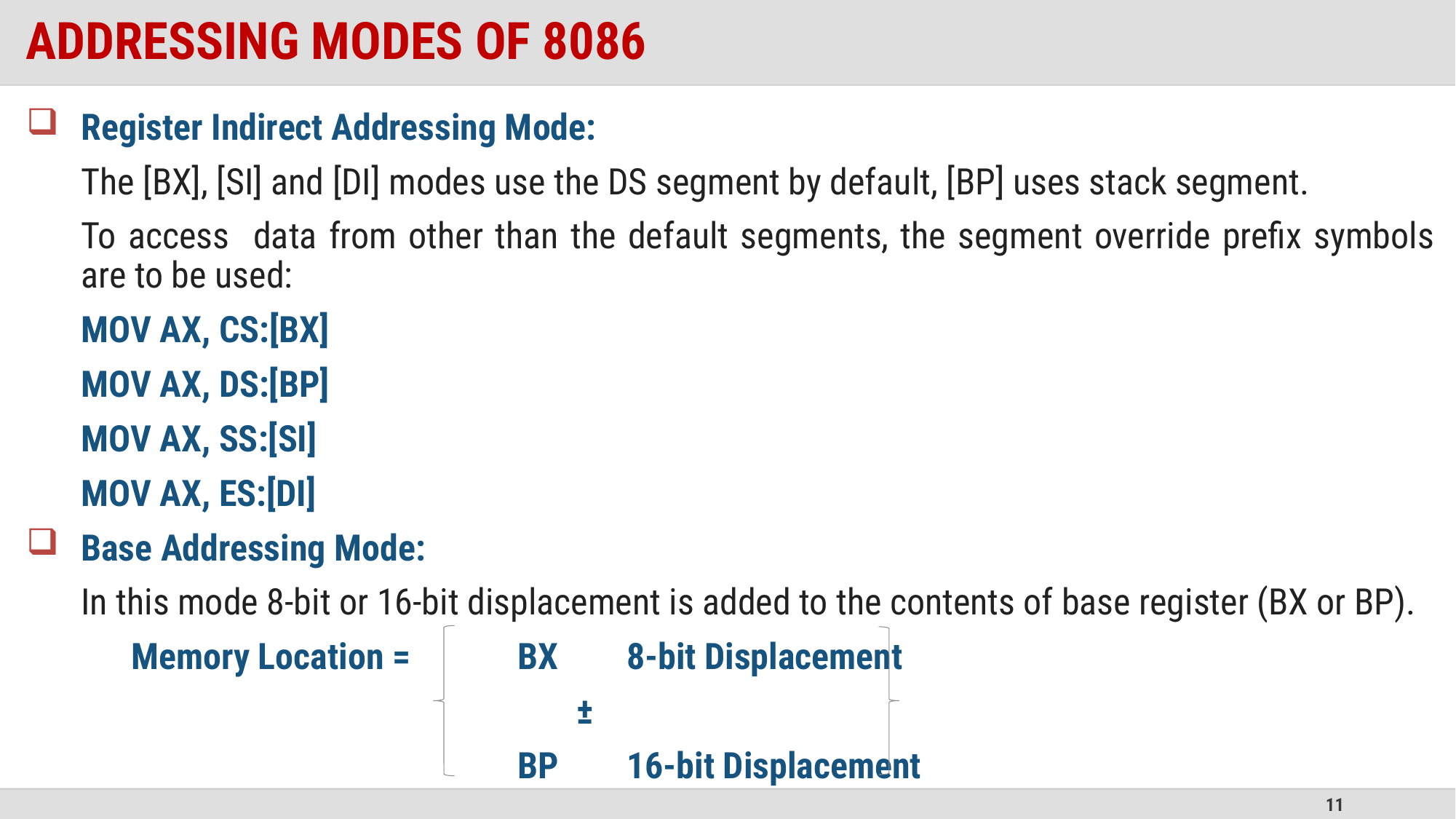

# ADDRESSING MODES OF 8086
Register Indirect Addressing Mode:
	The [BX], [SI] and [DI] modes use the DS segment by default, [BP] uses stack segment.
	To access  data from other than the default segments, the segment override prefix symbols are to be used:
	MOV AX, CS:[BX]
	MOV AX, DS:[BP]
	MOV AX, SS:[SI]
	MOV AX, ES:[DI]
Base Addressing Mode:
	In this mode 8-bit or 16-bit displacement is added to the contents of base register (BX or BP).
	      Memory Location = 	BX	8-bit Displacement
				         	       ±
				 	BP 	16-bit Displacement